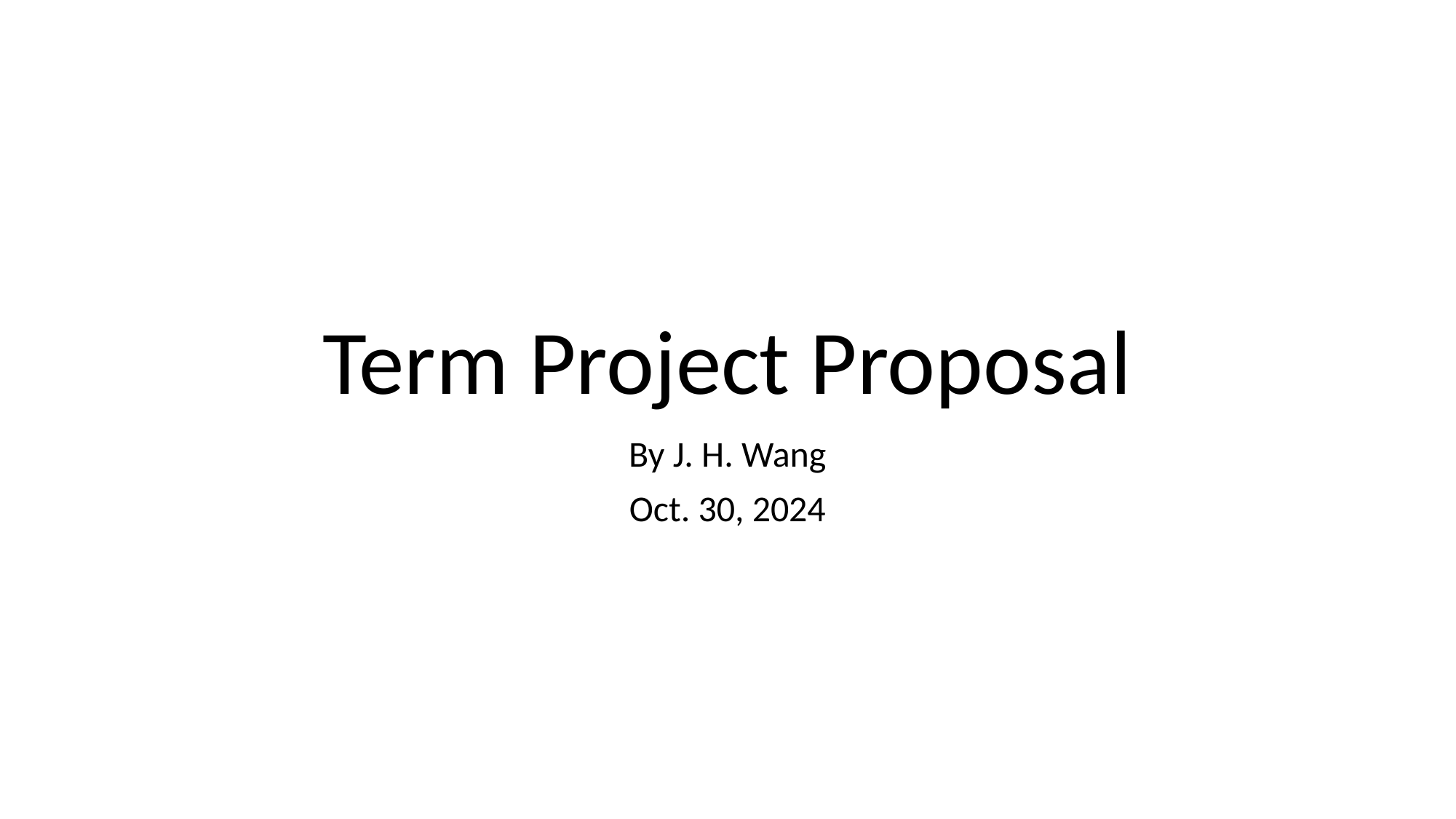

# Term Project Proposal
By J. H. Wang
Oct. 30, 2024